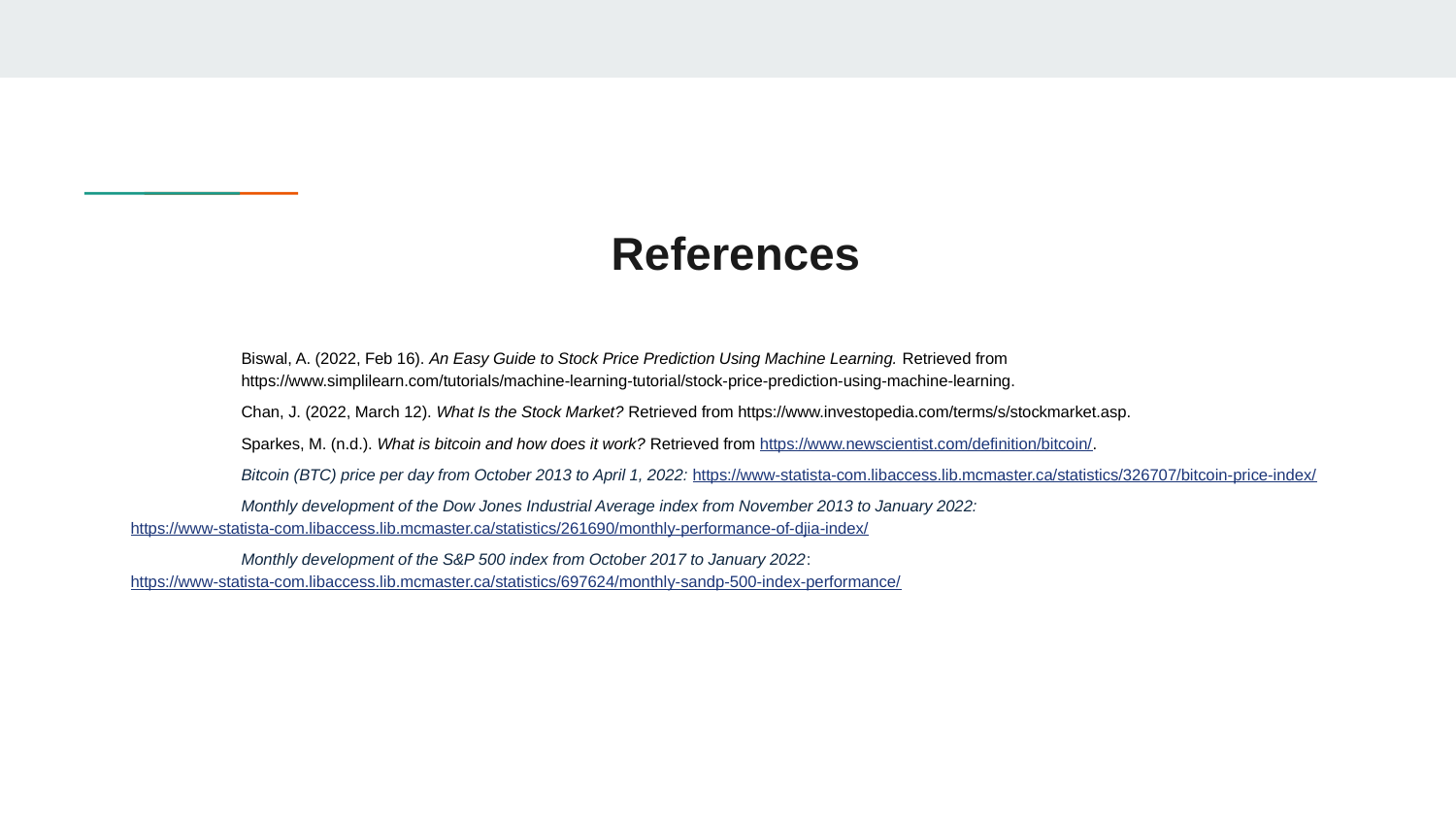

# References
Biswal, A. (2022, Feb 16). An Easy Guide to Stock Price Prediction Using Machine Learning. Retrieved from https://www.simplilearn.com/tutorials/machine-learning-tutorial/stock-price-prediction-using-machine-learning.
Chan, J. (2022, March 12). What Is the Stock Market? Retrieved from https://www.investopedia.com/terms/s/stockmarket.asp.
Sparkes, M. (n.d.). What is bitcoin and how does it work? Retrieved from https://www.newscientist.com/definition/bitcoin/.
Bitcoin (BTC) price per day from October 2013 to April 1, 2022: https://www-statista-com.libaccess.lib.mcmaster.ca/statistics/326707/bitcoin-price-index/
Monthly development of the Dow Jones Industrial Average index from November 2013 to January 2022: https://www-statista-com.libaccess.lib.mcmaster.ca/statistics/261690/monthly-performance-of-djia-index/
Monthly development of the S&P 500 index from October 2017 to January 2022: https://www-statista-com.libaccess.lib.mcmaster.ca/statistics/697624/monthly-sandp-500-index-performance/